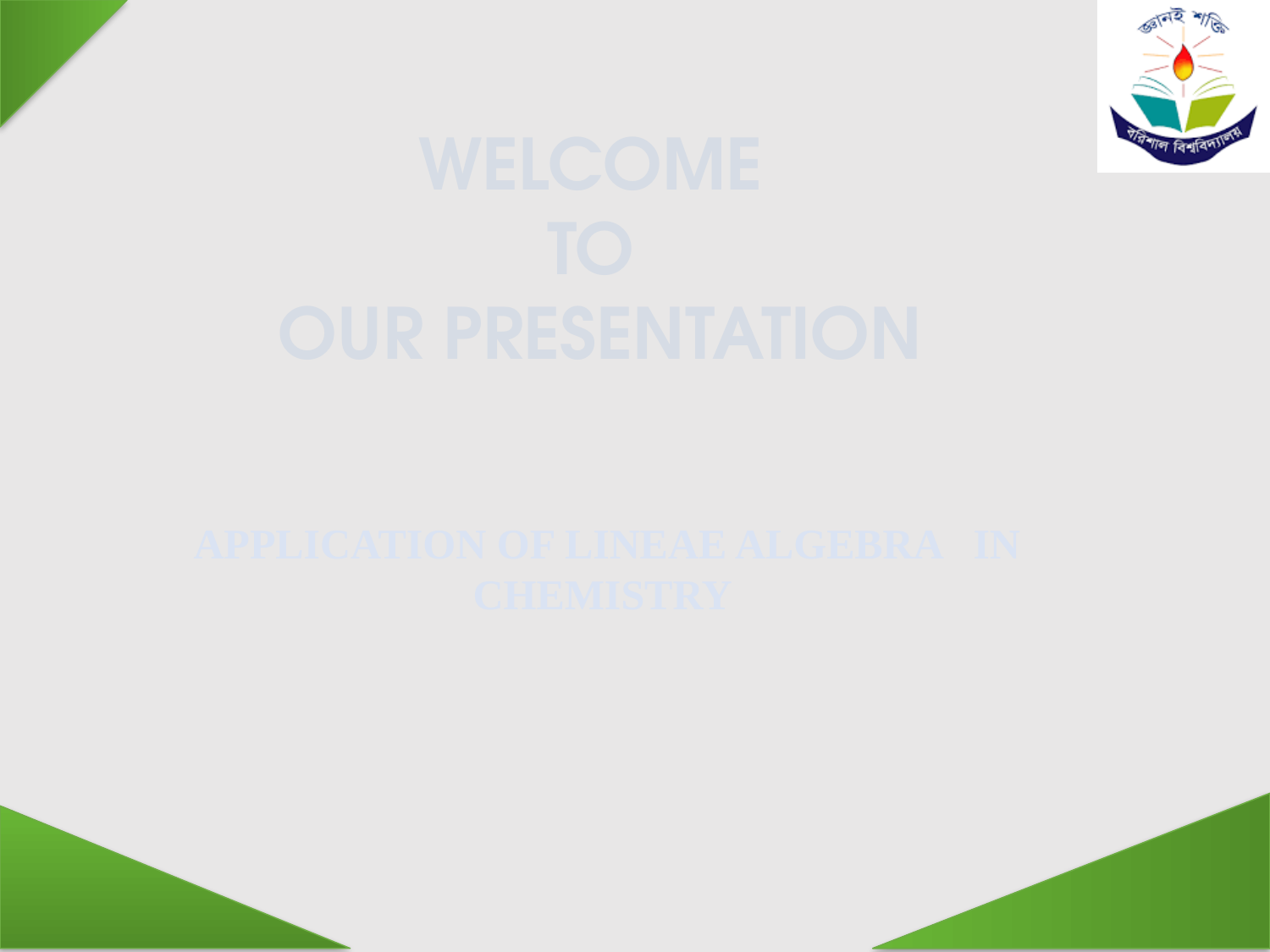

WELCOME
TO
OUR PRESENTATION
APPLICATION OF LINEAE ALGEBRA   IN CHEMISTRY